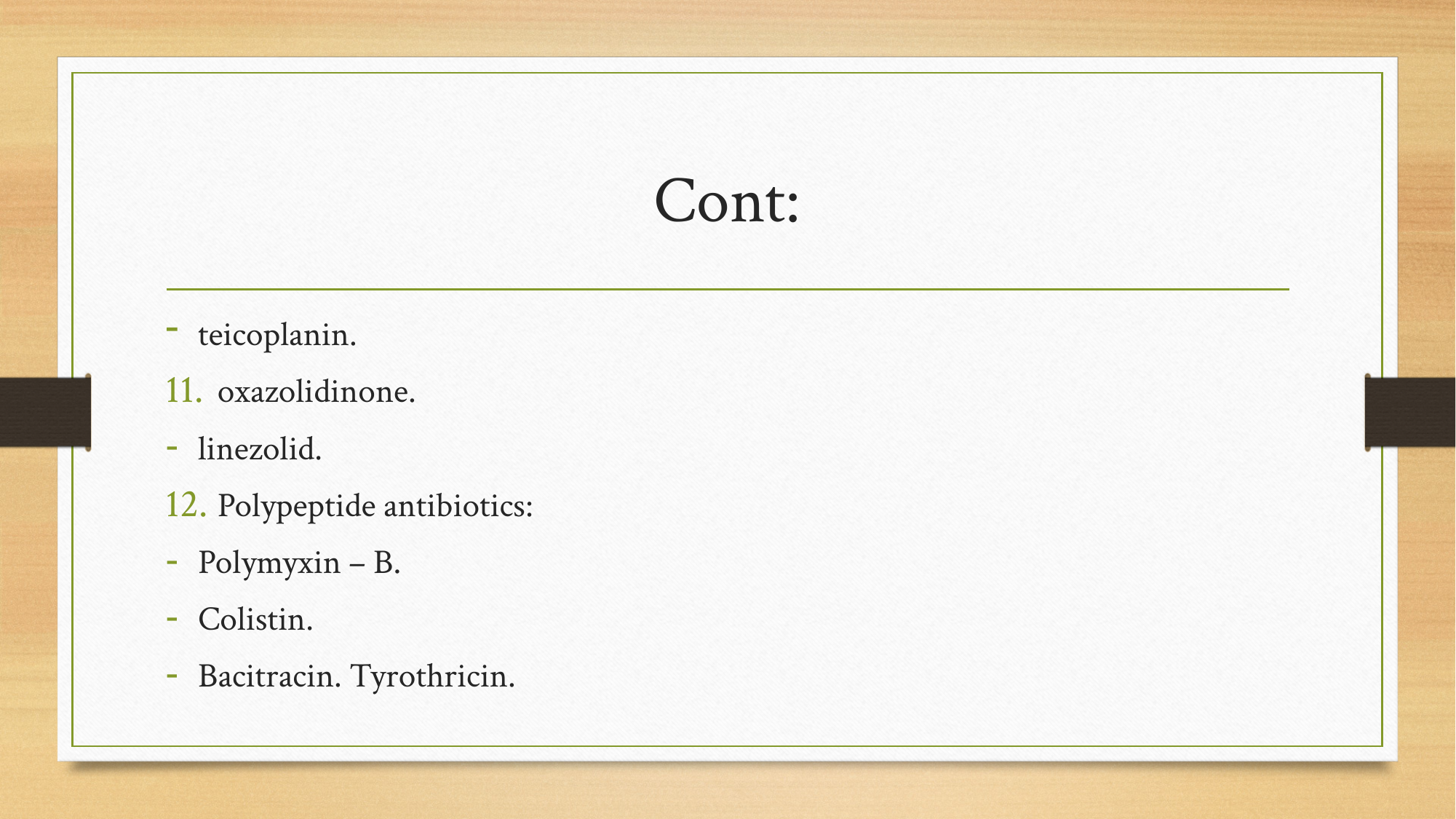

# Cont:
teicoplanin.
oxazolidinone.
linezolid.
Polypeptide antibiotics:
Polymyxin – B.
Colistin.
Bacitracin. Tyrothricin.